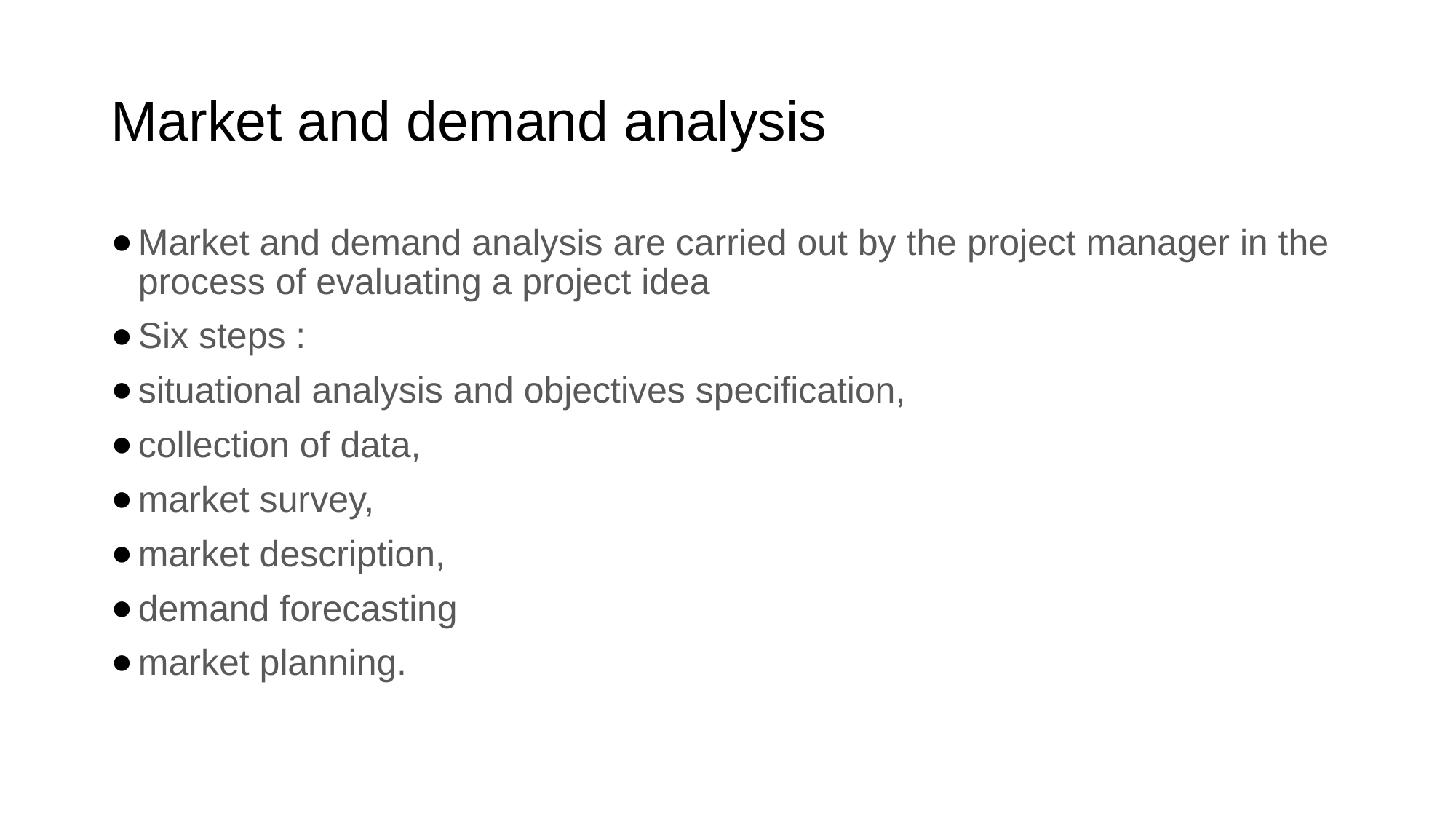

# Market and demand analysis
Market and demand analysis are carried out by the project manager in the process of evaluating a project idea
Six steps :
situational analysis and objectives specification,
collection of data,
market survey,
market description,
demand forecasting
market planning.